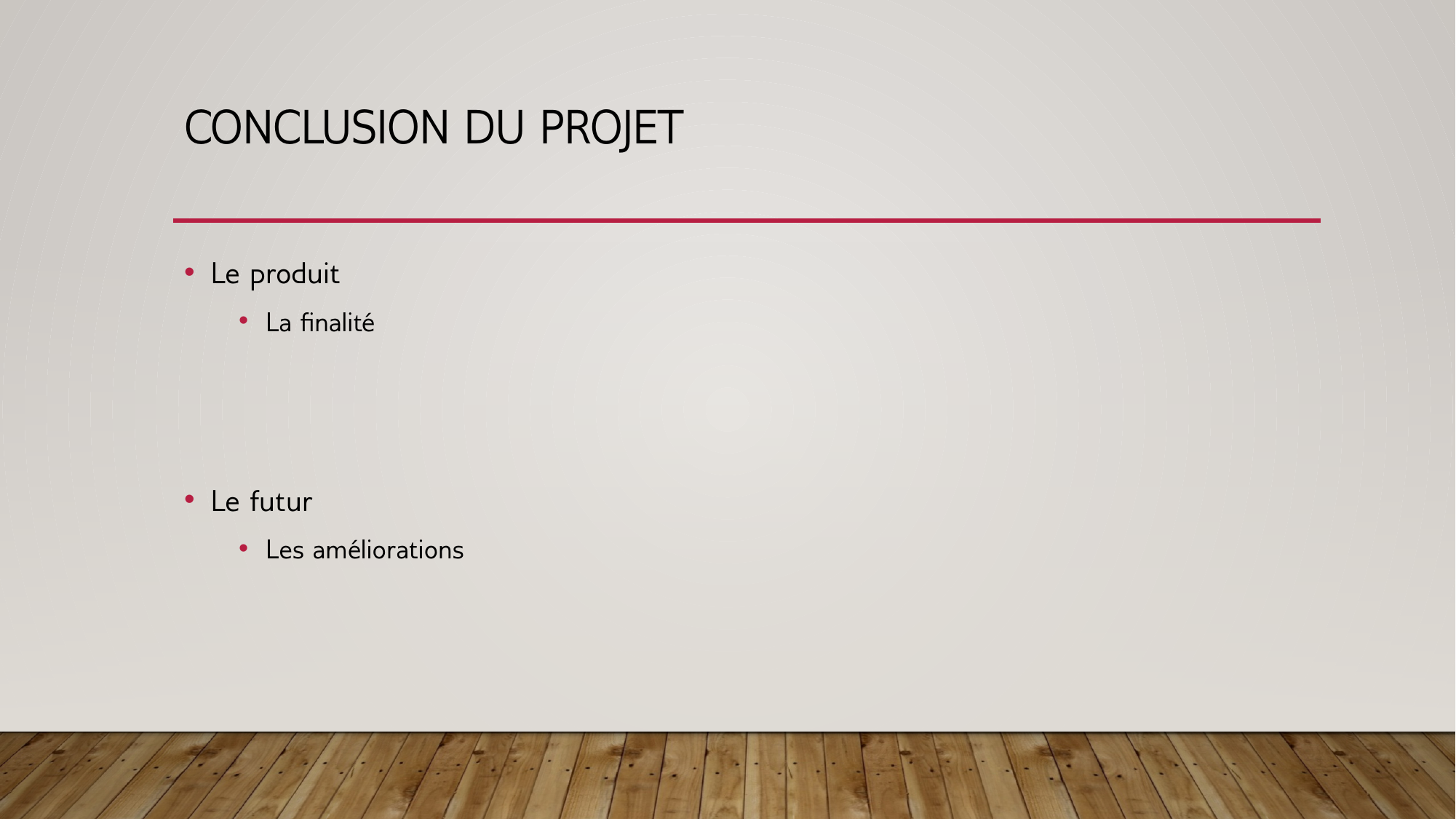

# Conclusion du projet
Le produit
La finalité

Le futur
Les améliorations